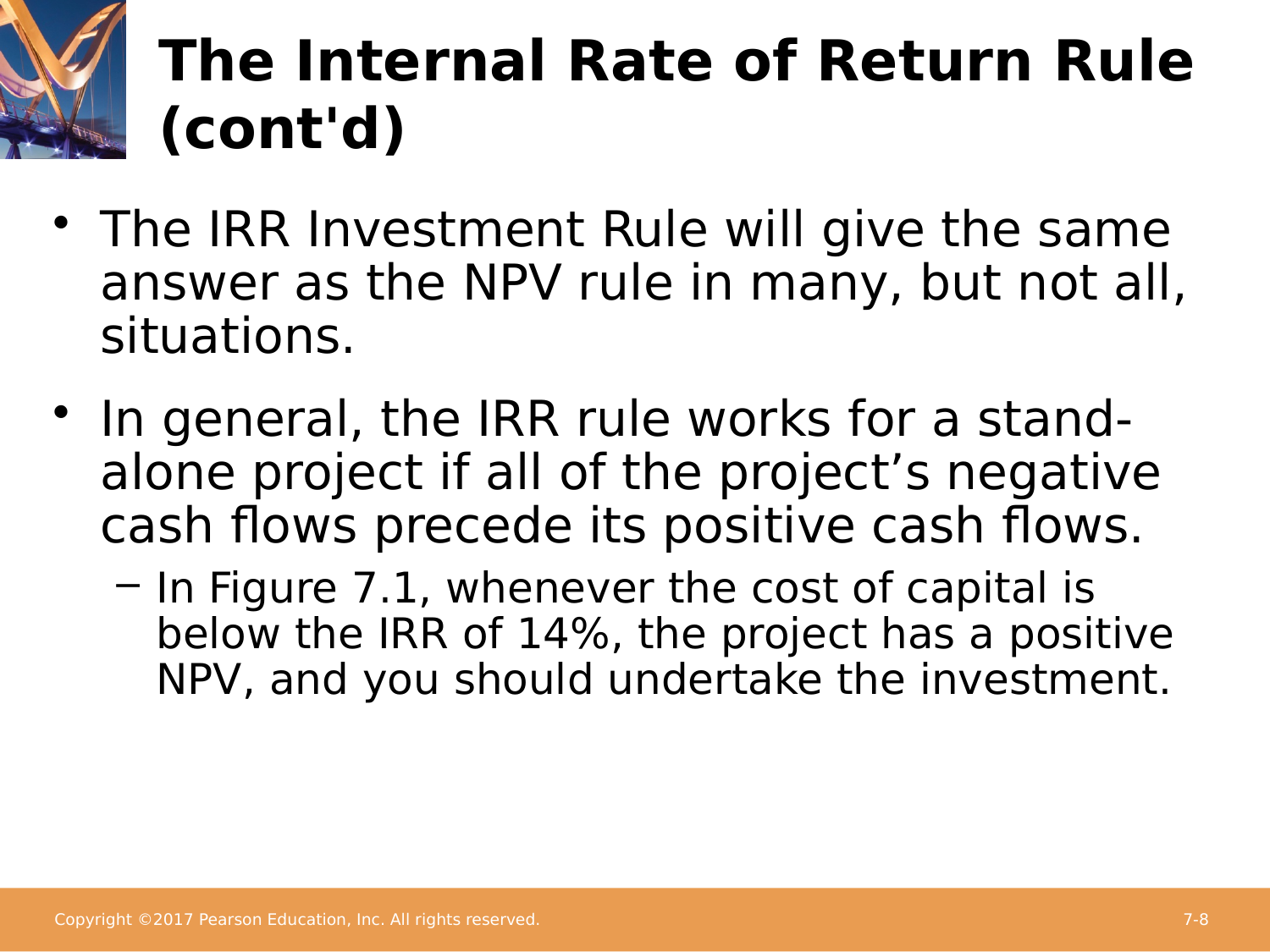

# The Internal Rate of Return Rule (cont'd)
The IRR Investment Rule will give the same answer as the NPV rule in many, but not all, situations.
In general, the IRR rule works for a stand-alone project if all of the project’s negative cash flows precede its positive cash flows.
In Figure 7.1, whenever the cost of capital is below the IRR of 14%, the project has a positive NPV, and you should undertake the investment.